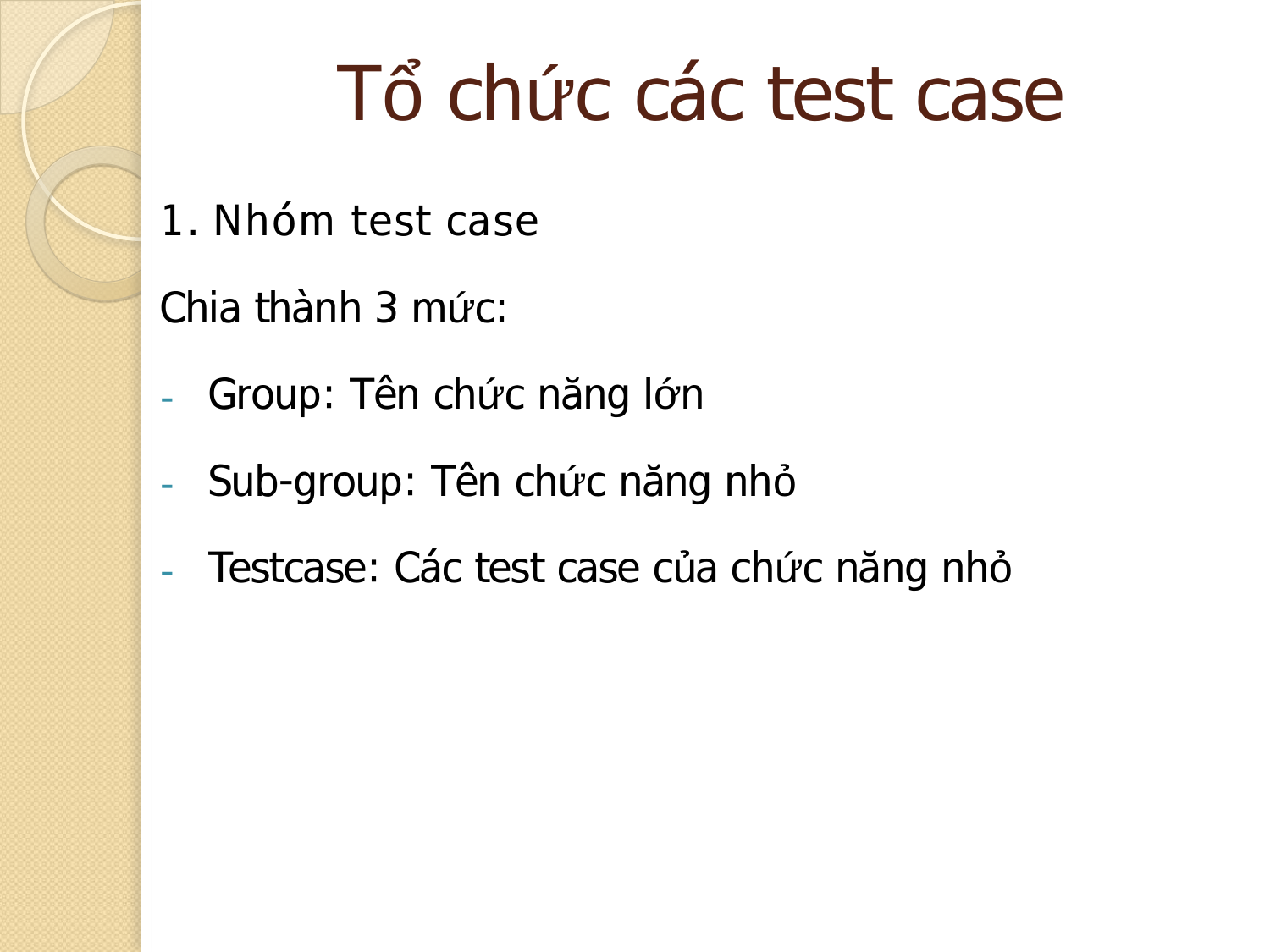

# Tổ chức các test case

1. Nhóm test case
Chia thành 3 mức:
Group: Tên chức năng lớn
Sub-group: Tên chức năng nhỏ
Testcase: Các test case của chức năng nhỏ